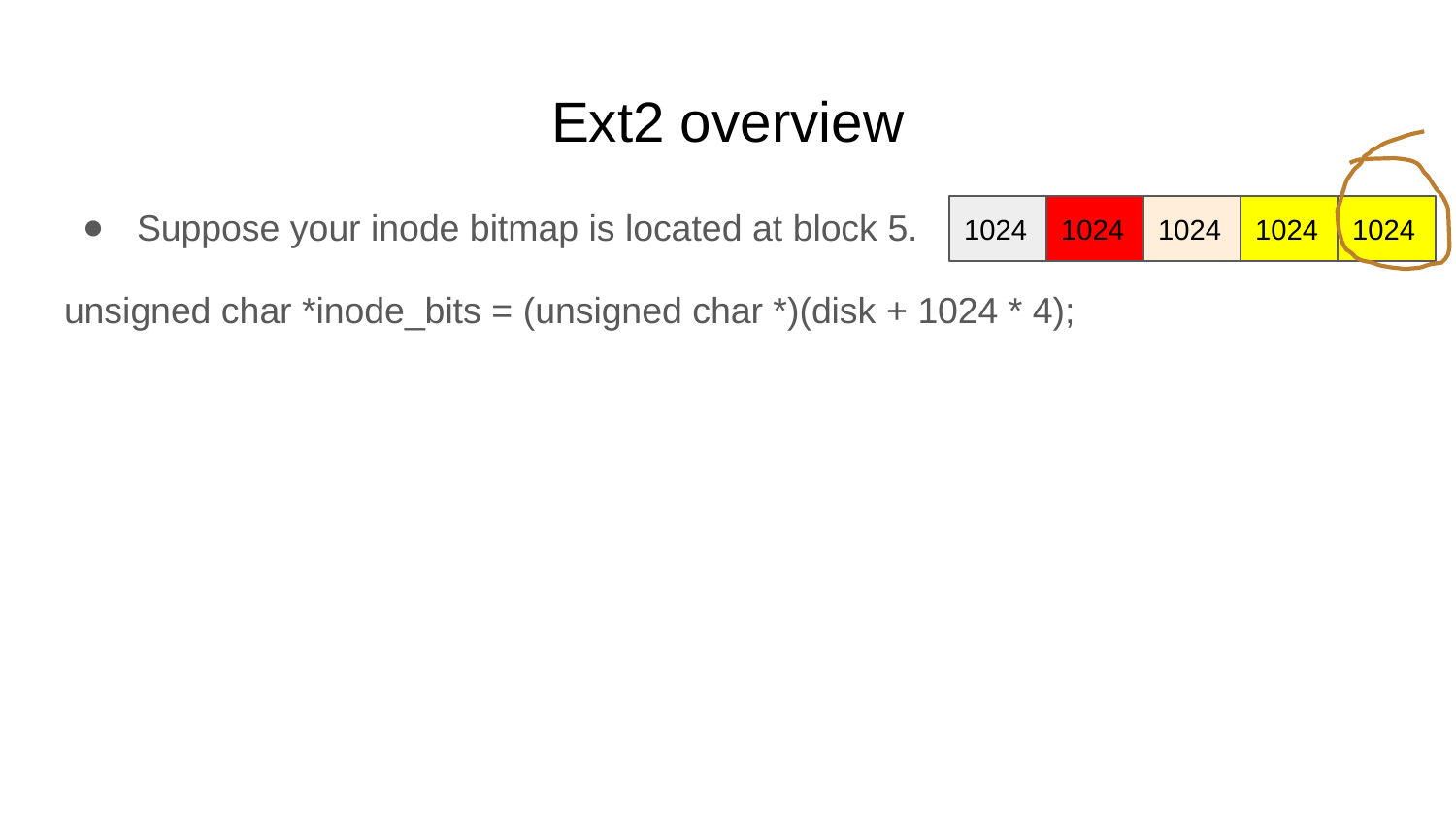

# Ext2 overview

Suppose your inode bitmap is located at block 5.
unsigned char *inode_bits = (unsigned char *)(disk + 1024 * 4);
1024
1024
1024
1024
1024